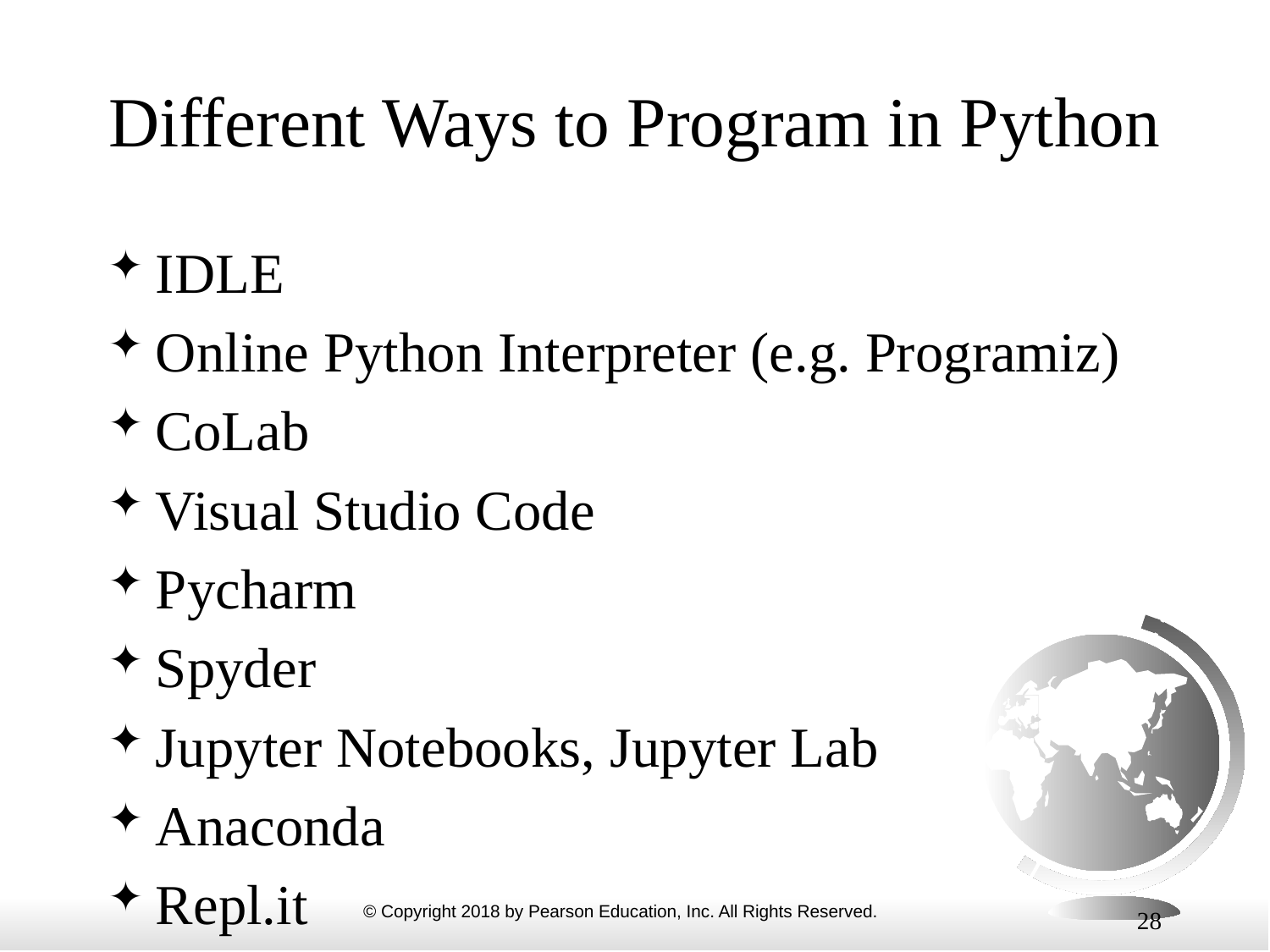

# Different Ways to Program in Python
IDLE
Online Python Interpreter (e.g. Programiz)
CoLab
Visual Studio Code
Pycharm
Spyder
Jupyter Notebooks, Jupyter Lab
Anaconda
Repl.it
28